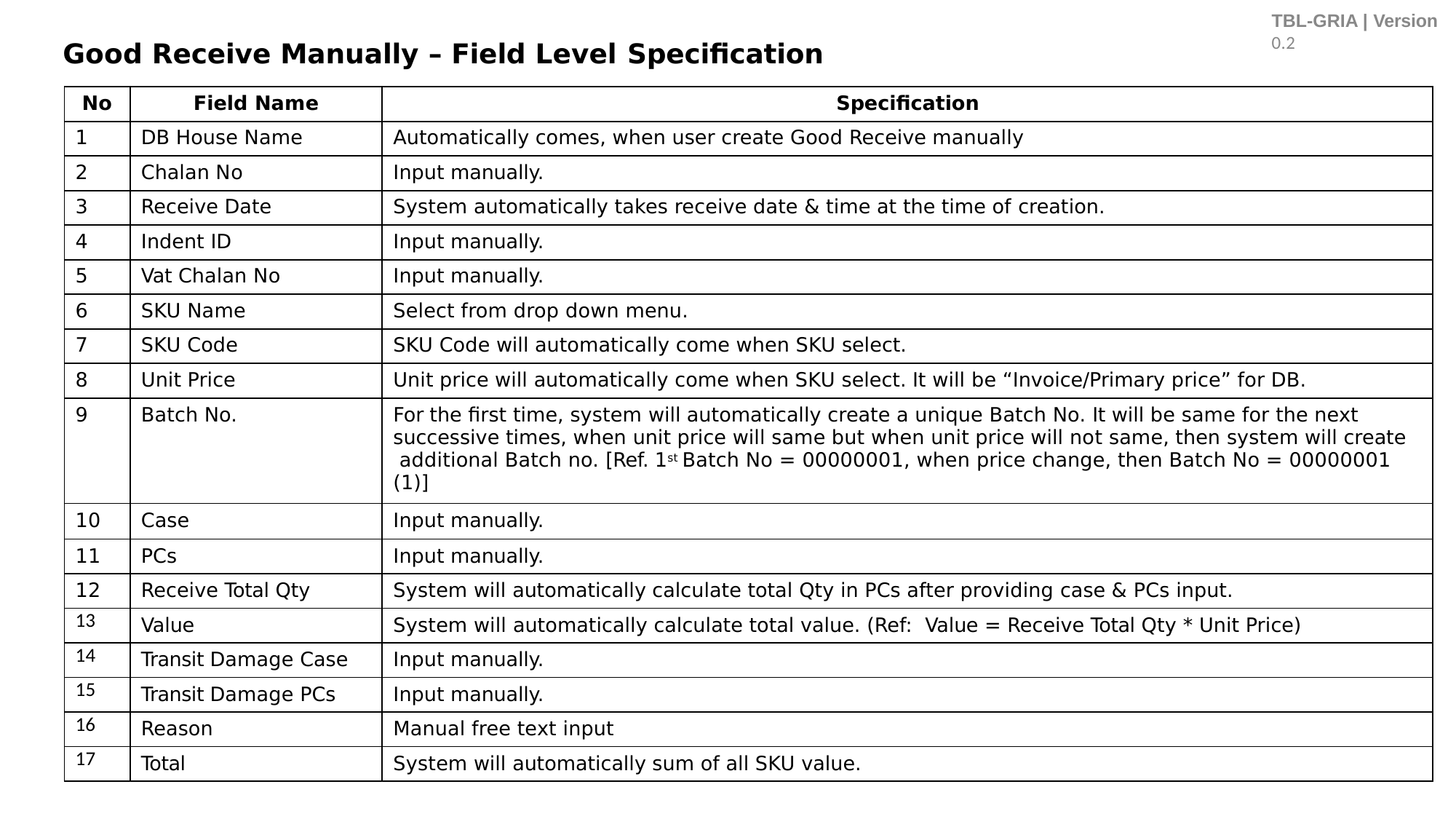

TBL-GRIA | Version 0.2
Good Receive Manually – Field Level Specification
| No | Field Name | Specification |
| --- | --- | --- |
| 1 | DB House Name | Automatically comes, when user create Good Receive manually |
| 2 | Chalan No | Input manually. |
| 3 | Receive Date | System automatically takes receive date & time at the time of creation. |
| 4 | Indent ID | Input manually. |
| 5 | Vat Chalan No | Input manually. |
| 6 | SKU Name | Select from drop down menu. |
| 7 | SKU Code | SKU Code will automatically come when SKU select. |
| 8 | Unit Price | Unit price will automatically come when SKU select. It will be “Invoice/Primary price” for DB. |
| 9 | Batch No. | For the first time, system will automatically create a unique Batch No. It will be same for the next successive times, when unit price will same but when unit price will not same, then system will create additional Batch no. [Ref. 1st Batch No = 00000001, when price change, then Batch No = 00000001 (1)] |
| 10 | Case | Input manually. |
| 11 | PCs | Input manually. |
| 12 | Receive Total Qty | System will automatically calculate total Qty in PCs after providing case & PCs input. |
| 13 | Value | System will automatically calculate total value. (Ref: Value = Receive Total Qty \* Unit Price) |
| 14 | Transit Damage Case | Input manually. |
| 15 | Transit Damage PCs | Input manually. |
| 16 | Reason | Manual free text input |
| 17 | Total | System will automatically sum of all SKU value. |